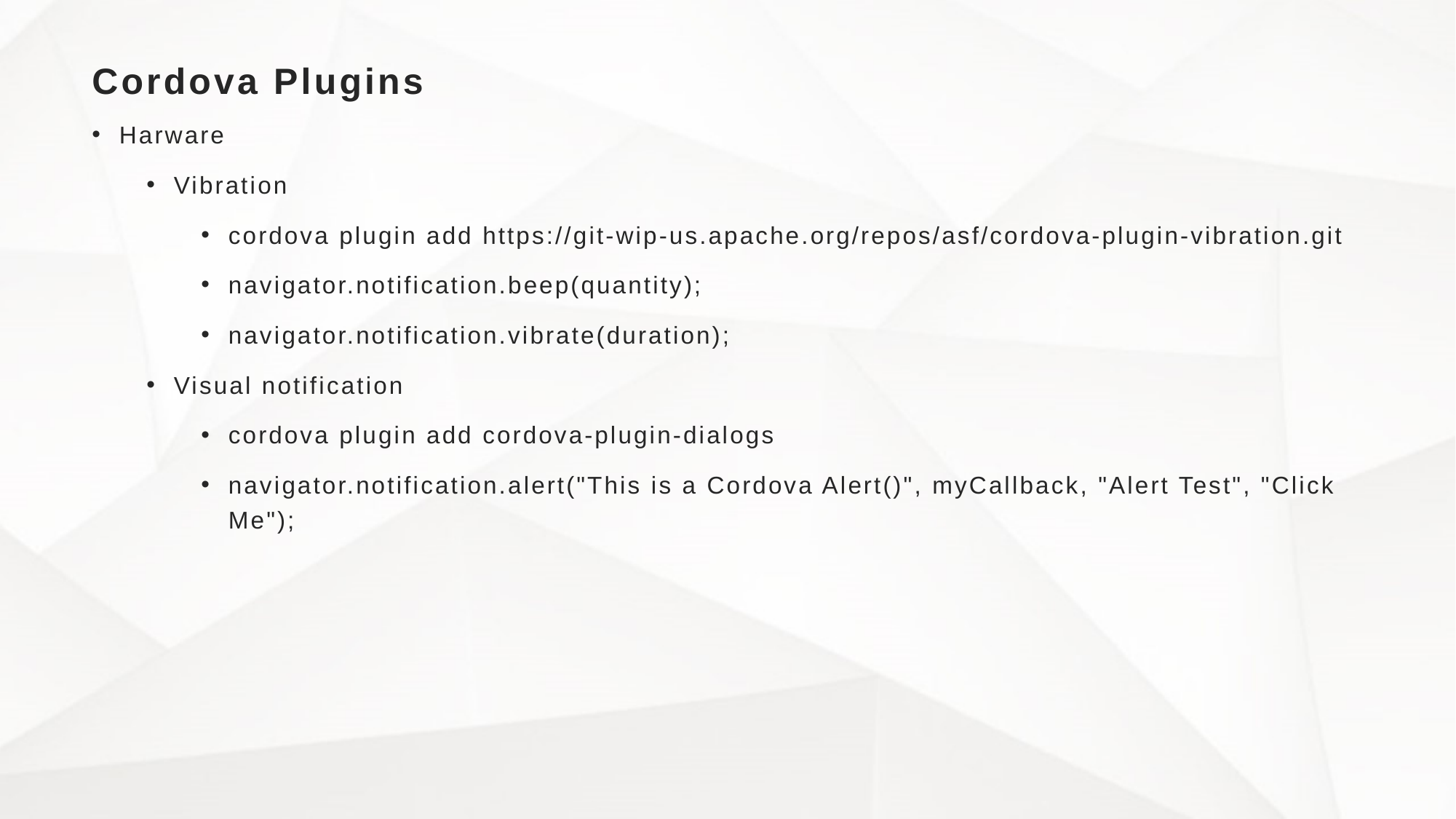

# Cordova Plugins
Harware
Vibration
cordova plugin add https://git-wip-us.apache.org/repos/asf/cordova-plugin-vibration.git
navigator.notification.beep(quantity);
navigator.notification.vibrate(duration);
Visual notification
cordova plugin add cordova-plugin-dialogs
navigator.notification.alert("This is a Cordova Alert()", myCallback, "Alert Test", "Click Me");